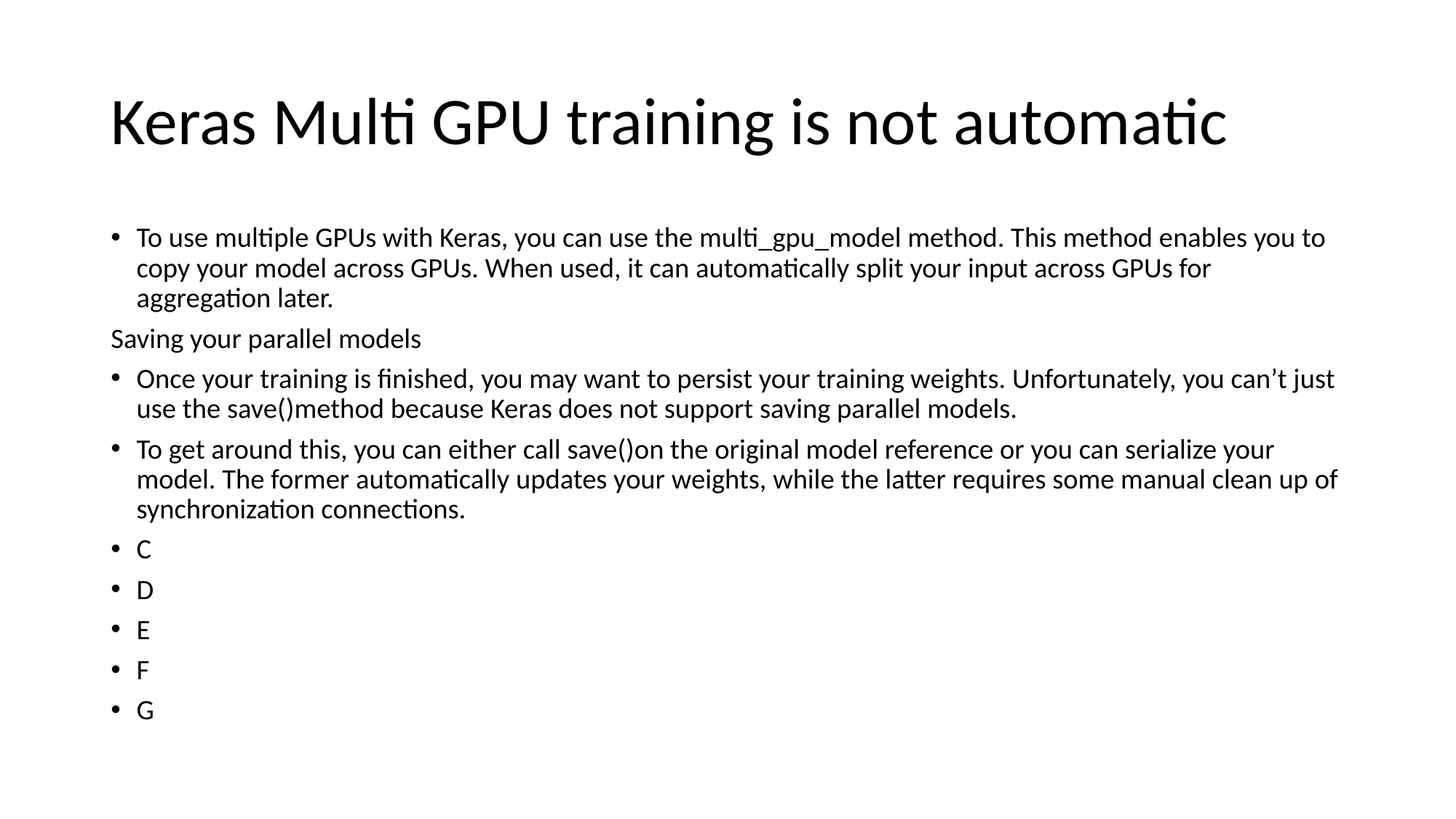

# Keras Multi GPU training is not automatic
To use multiple GPUs with Keras, you can use the multi_gpu_model method. This method enables you to copy your model across GPUs. When used, it can automatically split your input across GPUs for aggregation later.
Saving your parallel models
Once your training is finished, you may want to persist your training weights. Unfortunately, you can’t just use the save()method because Keras does not support saving parallel models.
To get around this, you can either call save()on the original model reference or you can serialize your model. The former automatically updates your weights, while the latter requires some manual clean up of synchronization connections.
C
D
E
F
G